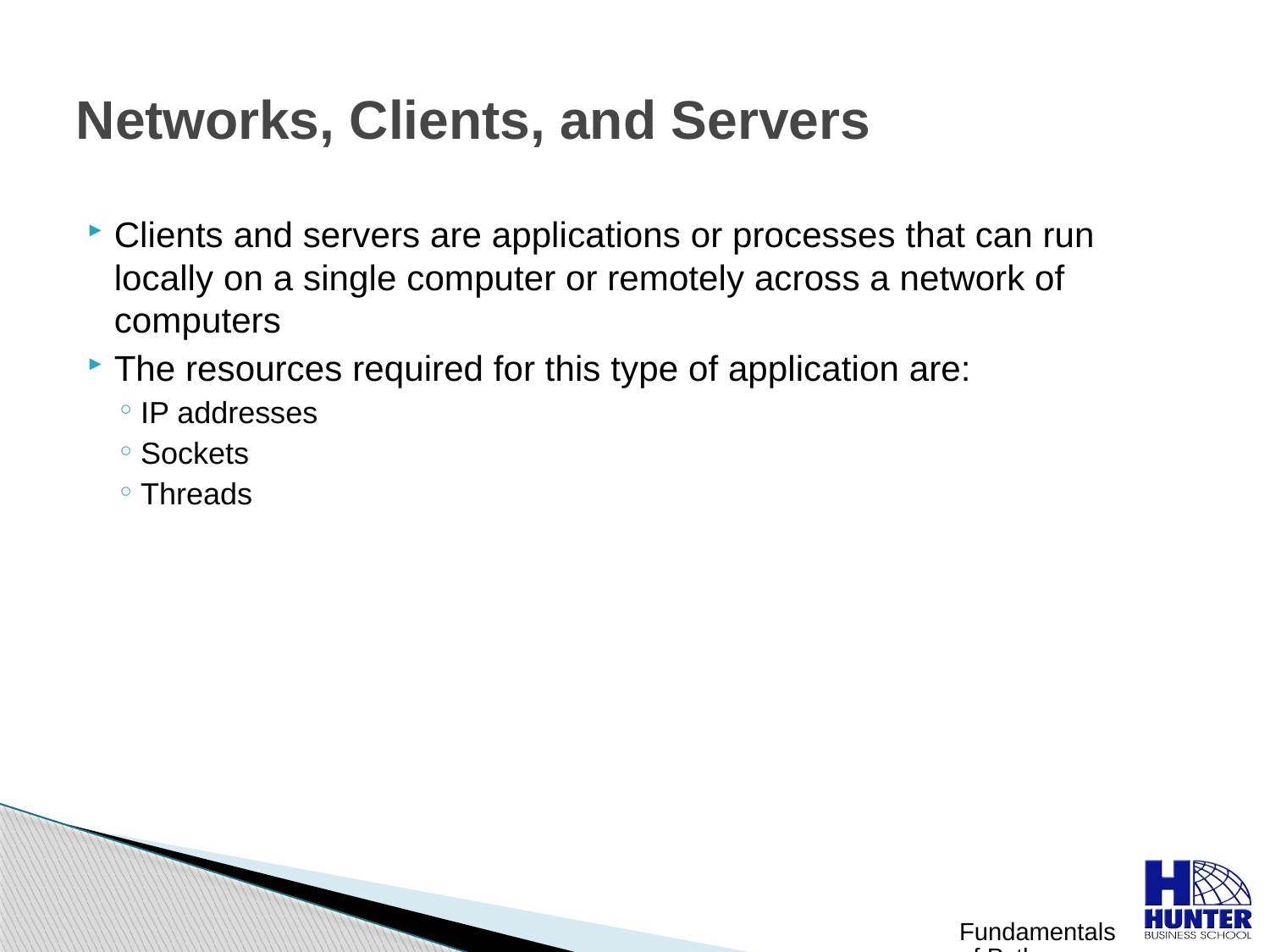

# Networks, Clients, and Servers
Clients and servers are applications or processes that can run locally on a single computer or remotely across a network of computers
The resources required for this type of application are:
IP addresses
Sockets
Threads

Fundamentals of Python